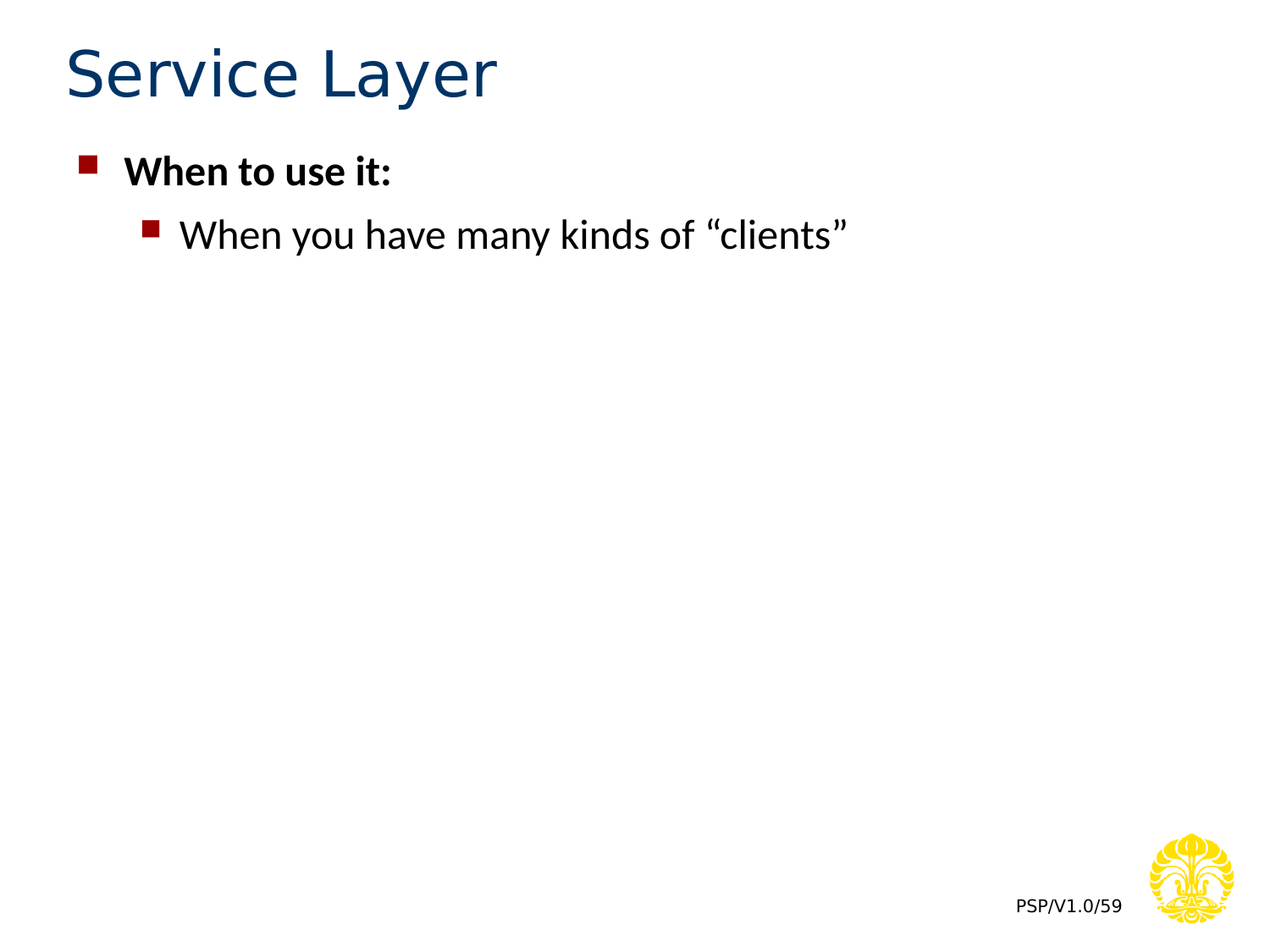

# Service Layer
When to use it:
When you have many kinds of “clients”